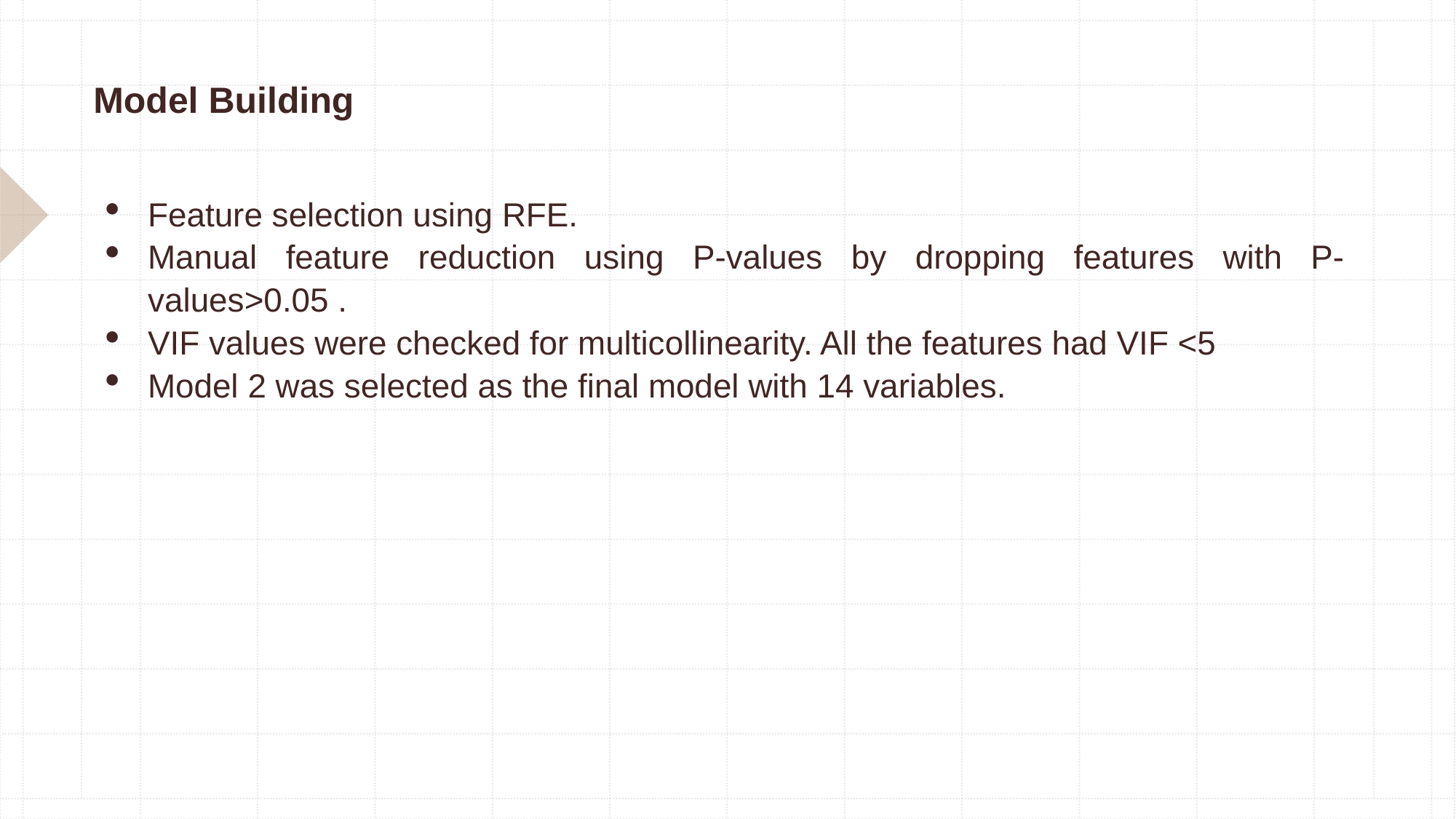

# Model Building
Feature selection using RFE.
Manual feature reduction using P-values by dropping features with P-values>0.05 .
VIF values were checked for multicollinearity. All the features had VIF <5
Model 2 was selected as the final model with 14 variables.